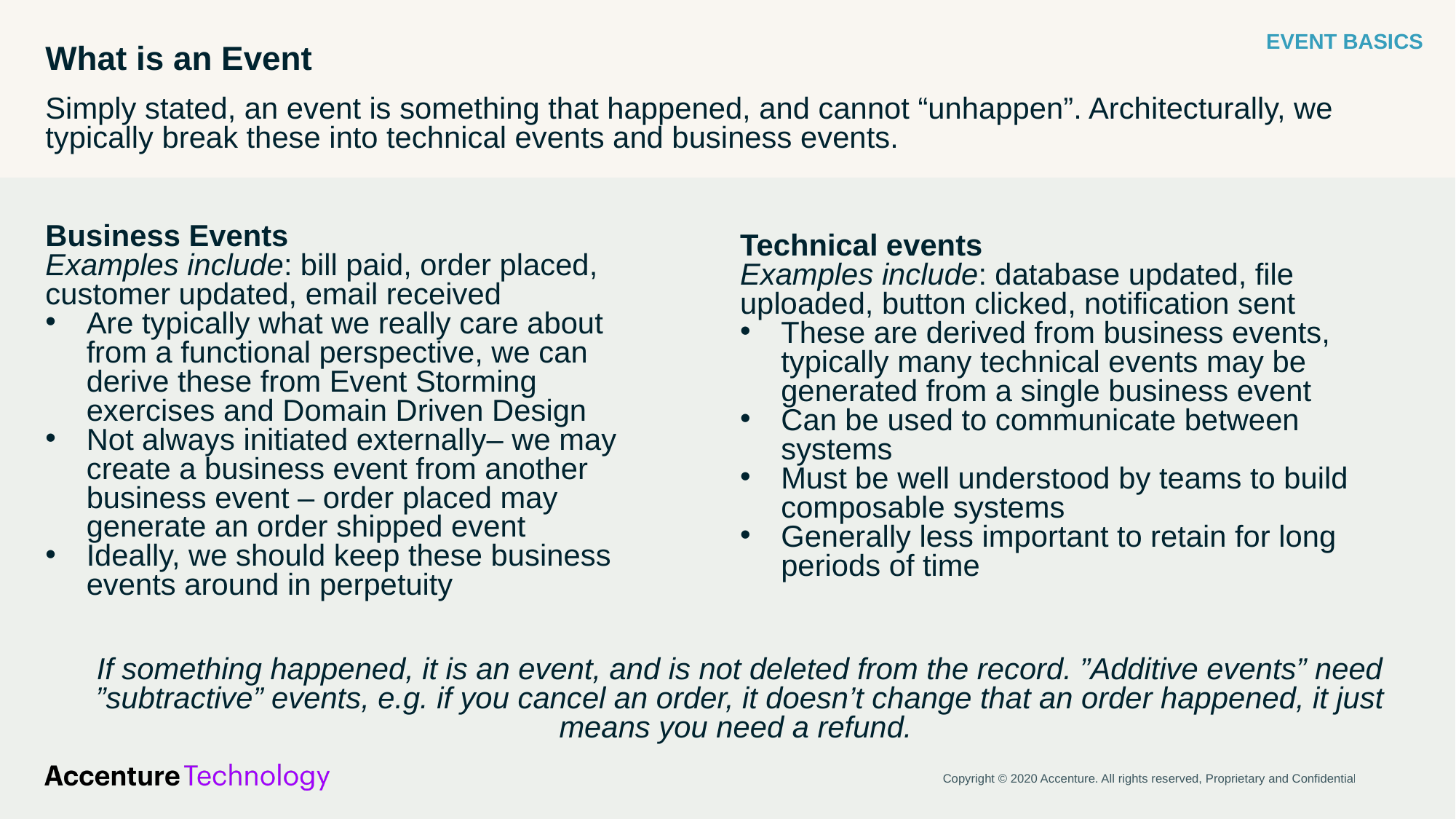

EVENT BASICS
# What is an Event

Simply stated, an event is something that happened, and cannot “unhappen”. Architecturally, we typically break these into technical events and business events.
Business Events
Examples include: bill paid, order placed, customer updated, email received
Are typically what we really care about from a functional perspective, we can derive these from Event Storming exercises and Domain Driven Design
Not always initiated externally– we may create a business event from another business event – order placed may generate an order shipped event
Ideally, we should keep these business events around in perpetuity

Technical events
Examples include: database updated, file uploaded, button clicked, notification sent
These are derived from business events, typically many technical events may be generated from a single business event
Can be used to communicate between systems
Must be well understood by teams to build composable systems
Generally less important to retain for long periods of time

If something happened, it is an event, and is not deleted from the record. ”Additive events” need ”subtractive” events, e.g. if you cancel an order, it doesn’t change that an order happened, it just means you need a refund.